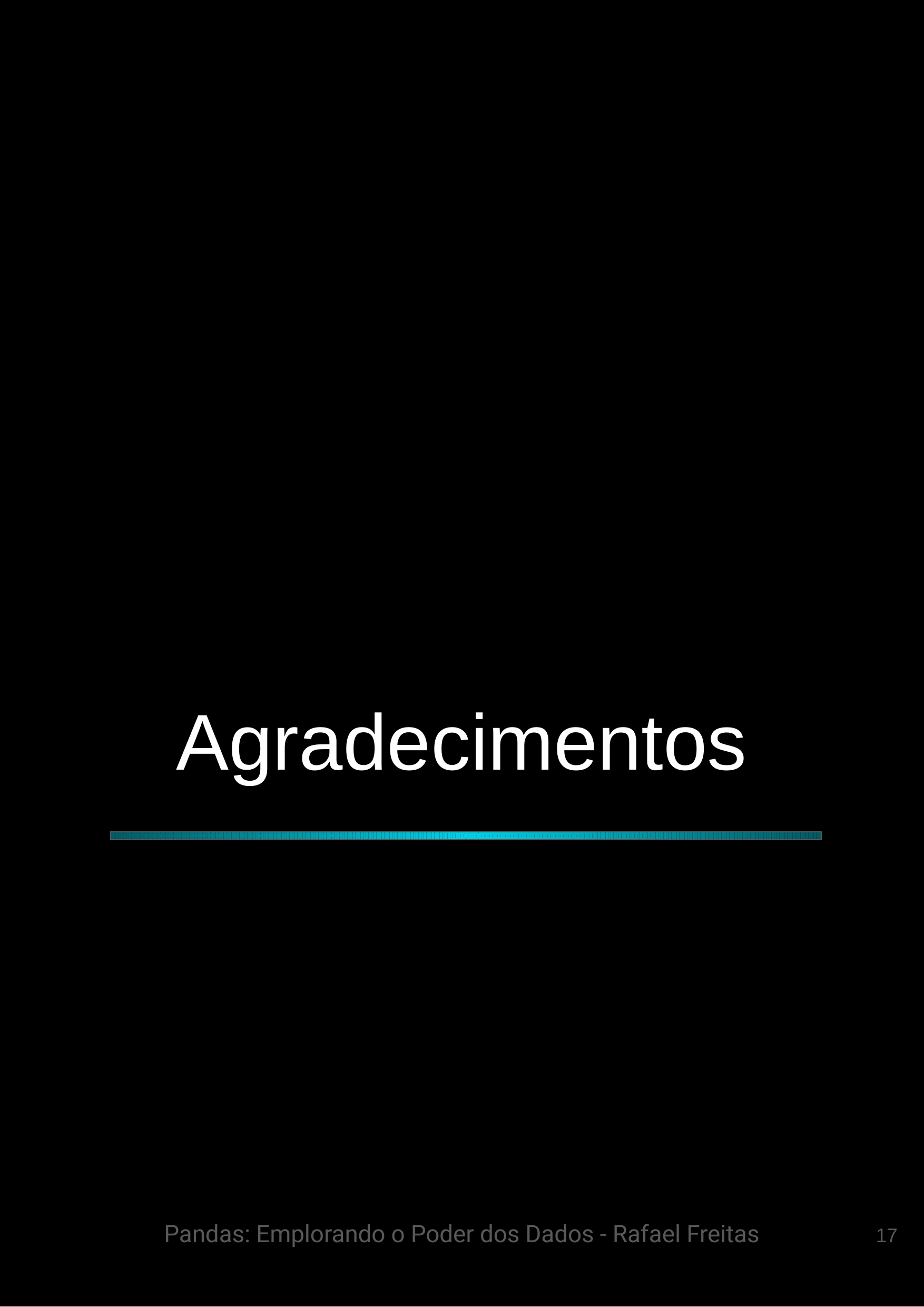

Agradecimentos

17
Pandas: Emplorando o Poder dos Dados - Rafael Freitas